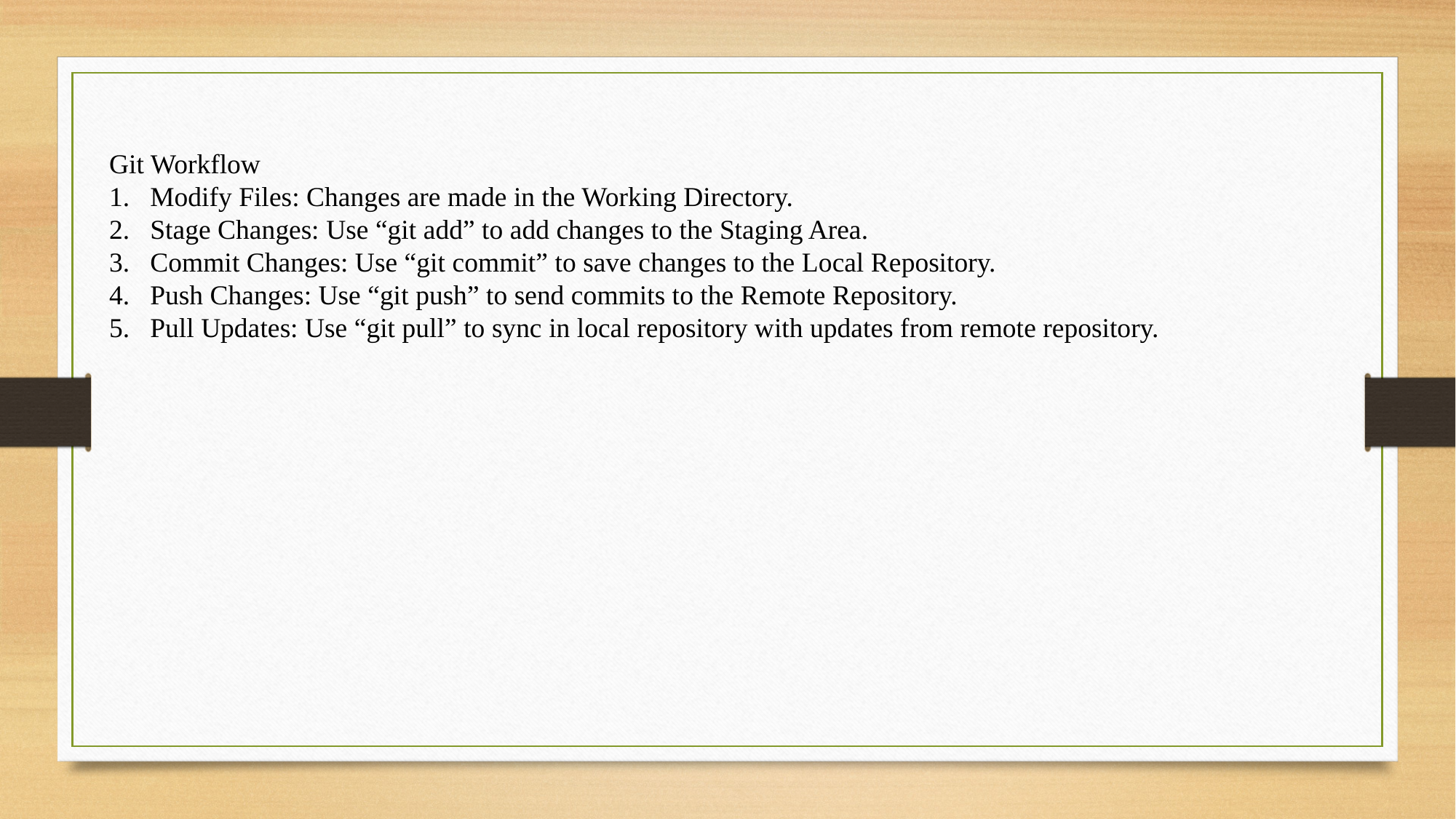

Git Workflow
Modify Files: Changes are made in the Working Directory.
Stage Changes: Use “git add” to add changes to the Staging Area.
Commit Changes: Use “git commit” to save changes to the Local Repository.
Push Changes: Use “git push” to send commits to the Remote Repository.
Pull Updates: Use “git pull” to sync in local repository with updates from remote repository.